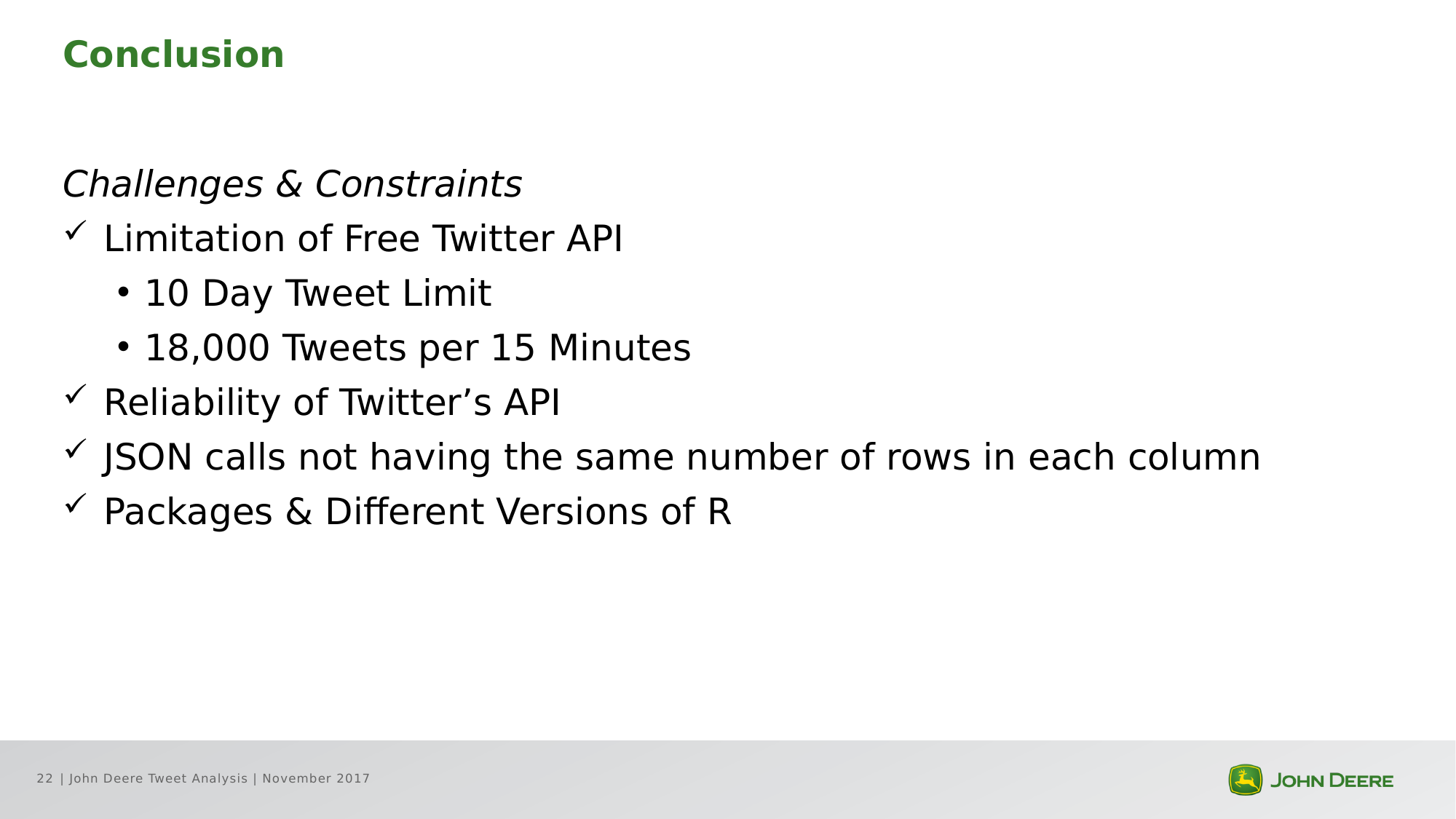

# Conclusion
Challenges & Constraints
Limitation of Free Twitter API
10 Day Tweet Limit
18,000 Tweets per 15 Minutes
Reliability of Twitter’s API
JSON calls not having the same number of rows in each column
Packages & Different Versions of R